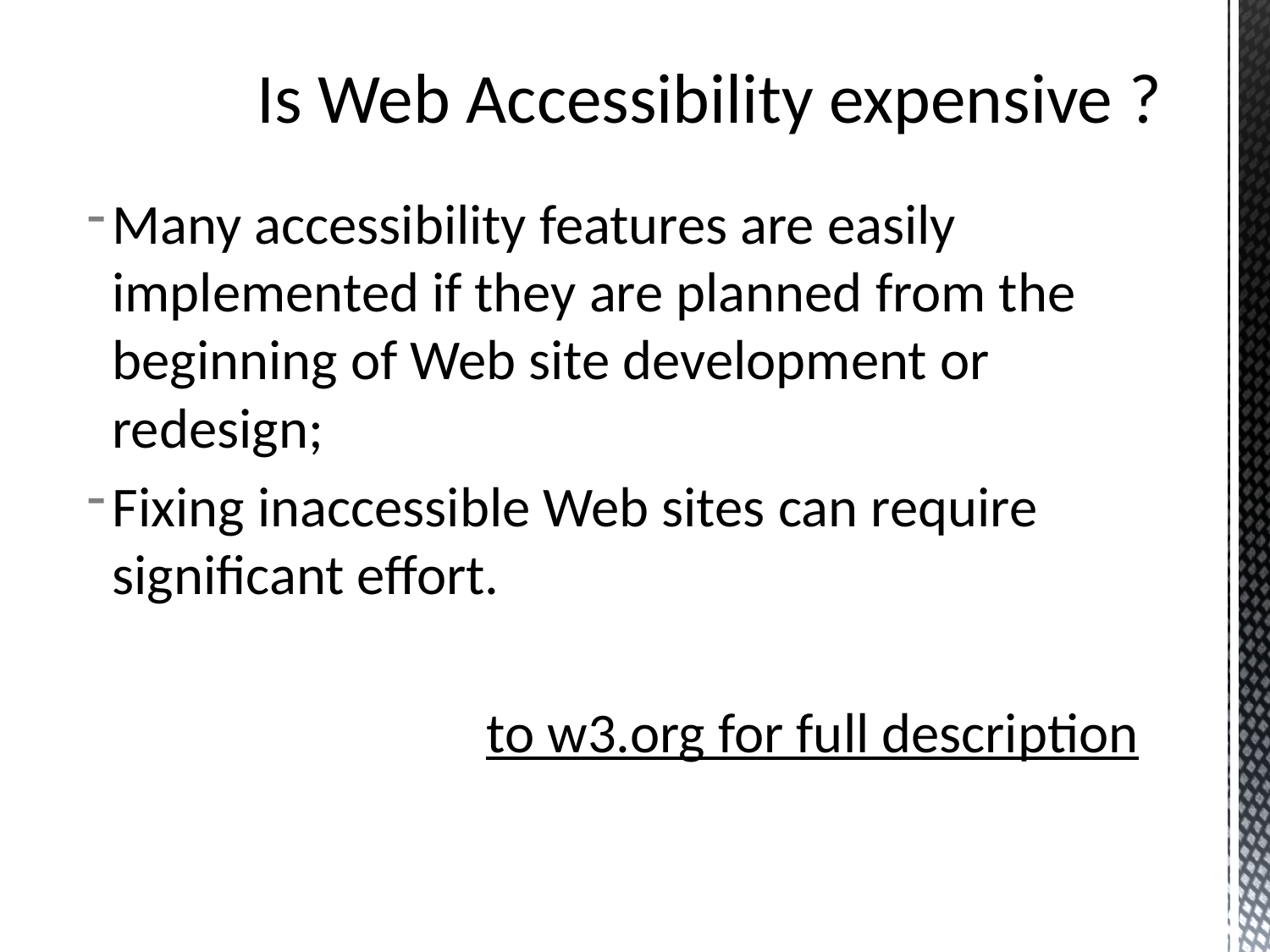

# Is Web Accessibility expensive ?
Many accessibility features are easily implemented if they are planned from the beginning of Web site development or redesign;
Fixing inaccessible Web sites can require significant effort.

to w3.org for full description